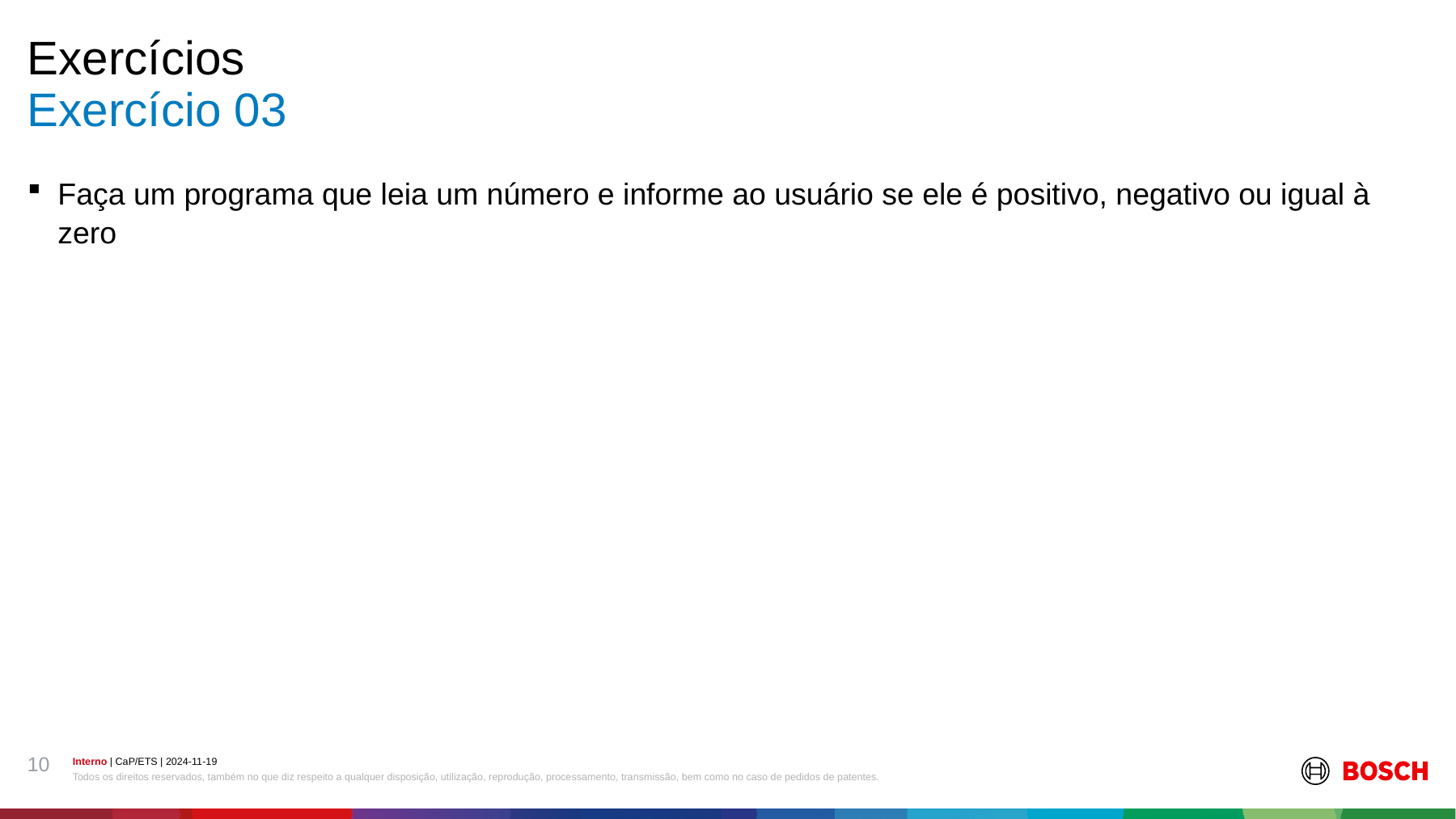

Exercícios
# Exercício 03
Faça um programa que leia um número e informe ao usuário se ele é positivo, negativo ou igual à zero
10